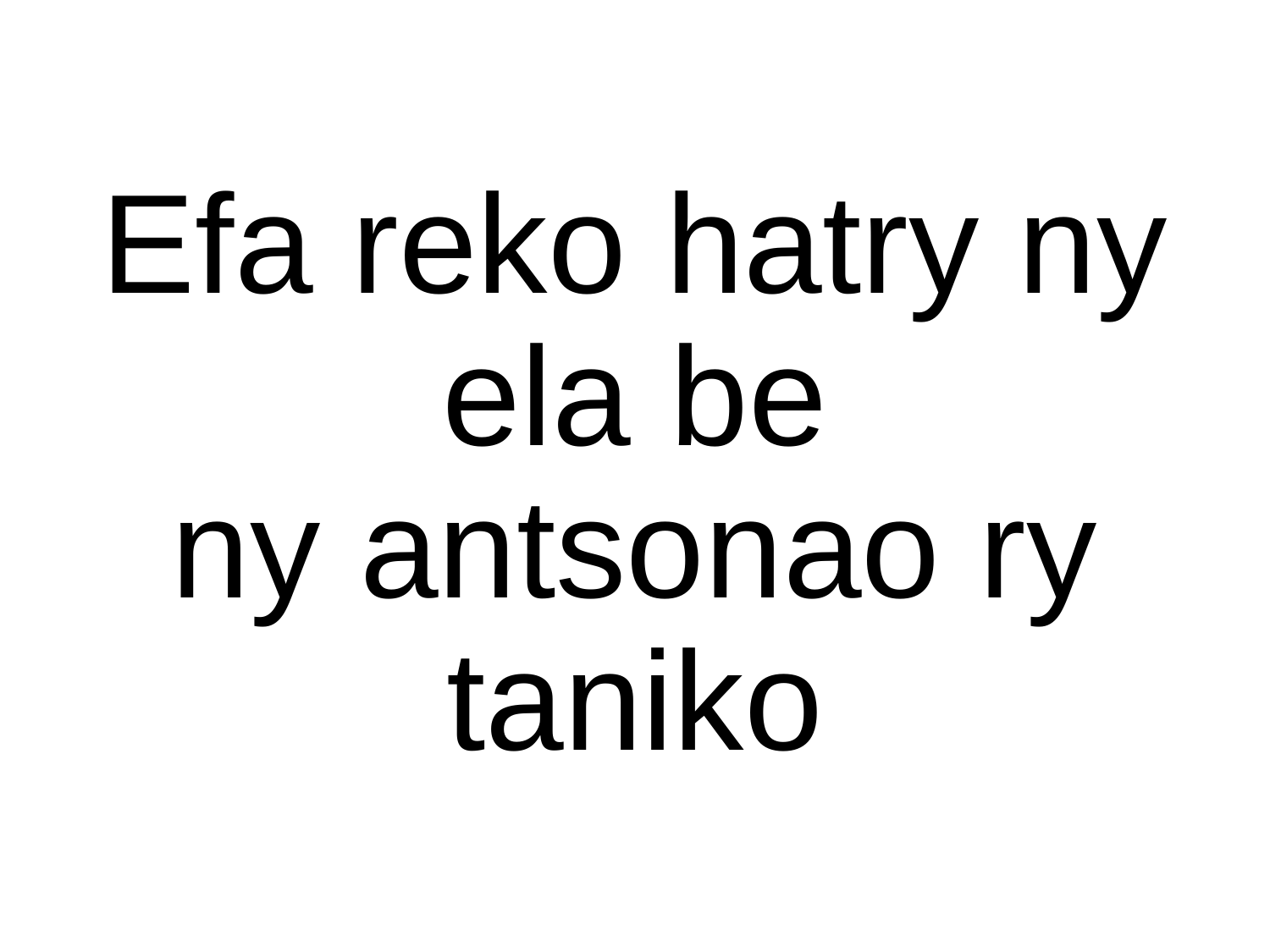

# Efa reko hatry ny ela be ny antsonao ry taniko